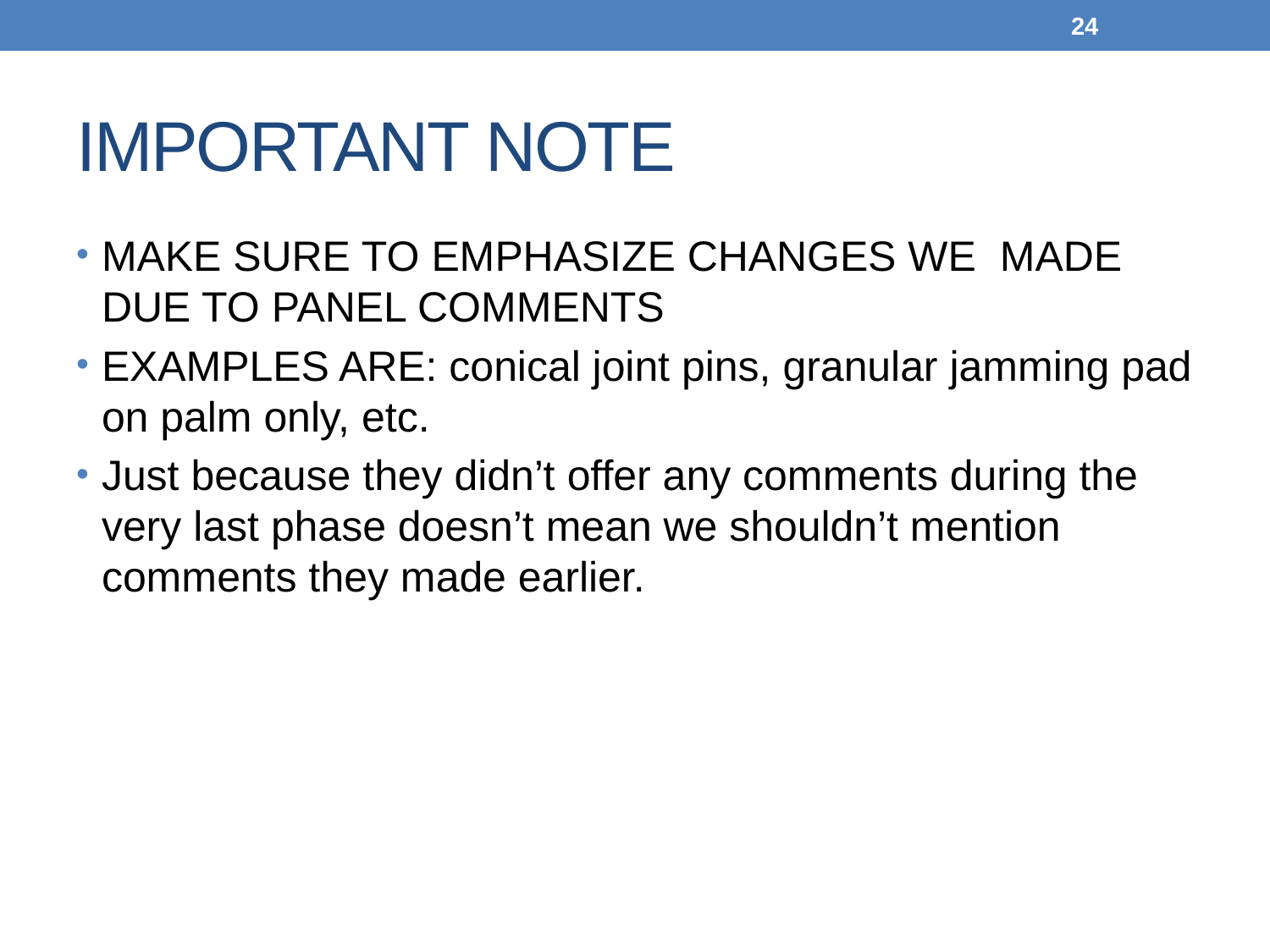

24
# IMPORTANT NOTE
MAKE SURE TO EMPHASIZE CHANGES WE  MADE DUE TO PANEL COMMENTS
EXAMPLES ARE: conical joint pins, granular jamming pad on palm only, etc.
Just because they didn’t offer any comments during the very last phase doesn’t mean we shouldn’t mention comments they made earlier.